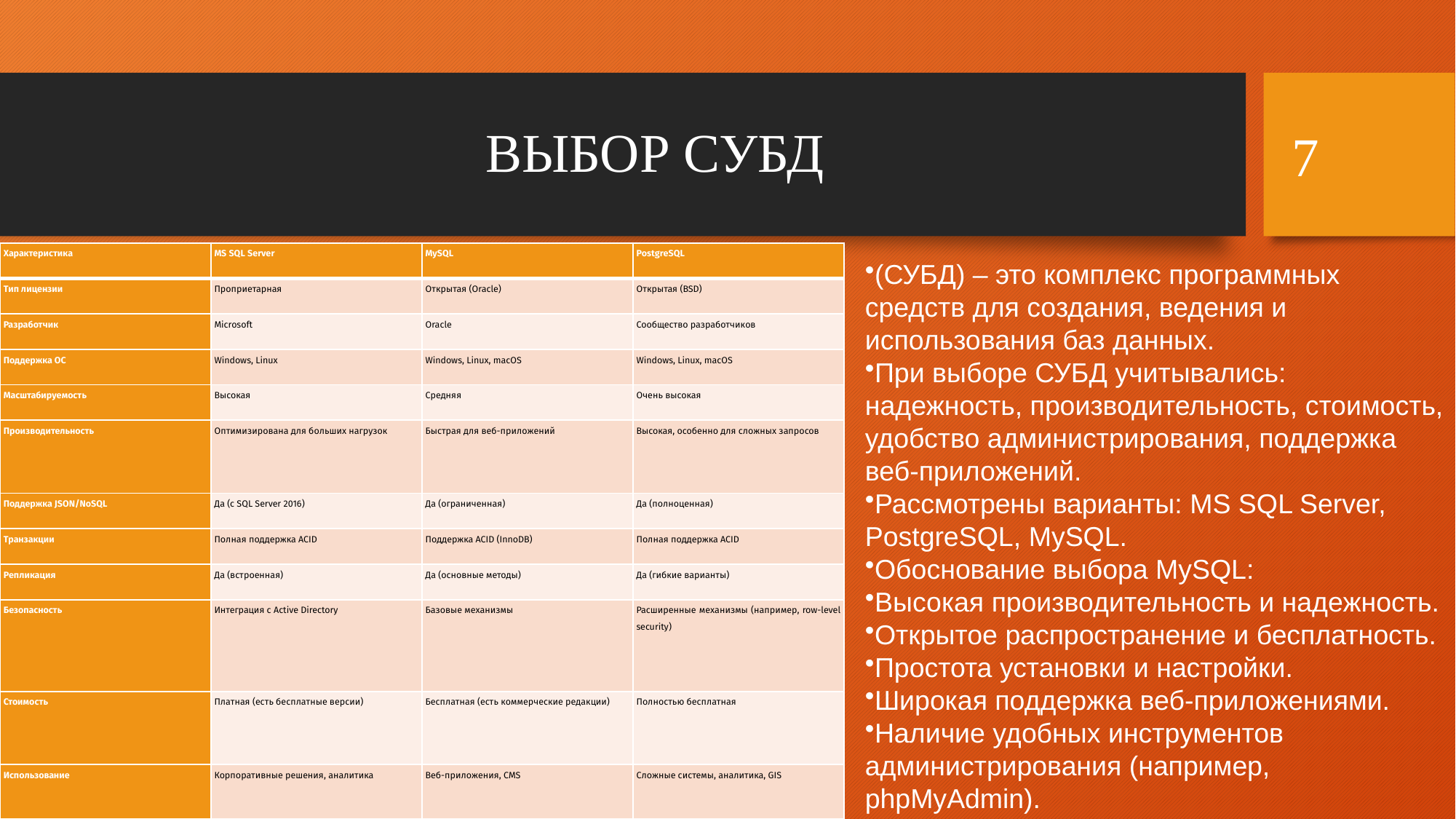

7
# ВЫБОР СУБД

(СУБД) – это комплекс программных средств для создания, ведения и использования баз данных.
При выборе СУБД учитывались: надежность, производительность, стоимость, удобство администрирования, поддержка веб-приложений.
Рассмотрены варианты: MS SQL Server, PostgreSQL, MySQL.
Обоснование выбора MySQL:
Высокая производительность и надежность.
Открытое распространение и бесплатность.
Простота установки и настройки.
Широкая поддержка веб-приложениями.
Наличие удобных инструментов администрирования (например, phpMyAdmin).

| Характеристика | MS SQL Server | MySQL | PostgreSQL |
| --- | --- | --- | --- |
| Тип лицензии | Проприетарная | Открытая (Oracle) | Открытая (BSD) |
| Разработчик | Microsoft | Oracle | Сообщество разработчиков |
| Поддержка ОС | Windows, Linux | Windows, Linux, macOS | Windows, Linux, macOS |
| Масштабируемость | Высокая | Средняя | Очень высокая |
| Производительность | Оптимизирована для больших нагрузок | Быстрая для веб-приложений | Высокая, особенно для сложных запросов |
| Поддержка JSON/NoSQL | Да (с SQL Server 2016) | Да (ограниченная) | Да (полноценная) |
| Транзакции | Полная поддержка ACID | Поддержка ACID (InnoDB) | Полная поддержка ACID |
| Репликация | Да (встроенная) | Да (основные методы) | Да (гибкие варианты) |
| Безопасность | Интеграция с Active Directory | Базовые механизмы | Расширенные механизмы (например, row-level security) |
| Стоимость | Платная (есть бесплатные версии) | Бесплатная (есть коммерческие редакции) | Полностью бесплатная |
| Использование | Корпоративные решения, аналитика | Веб-приложения, CMS | Сложные системы, аналитика, GIS |